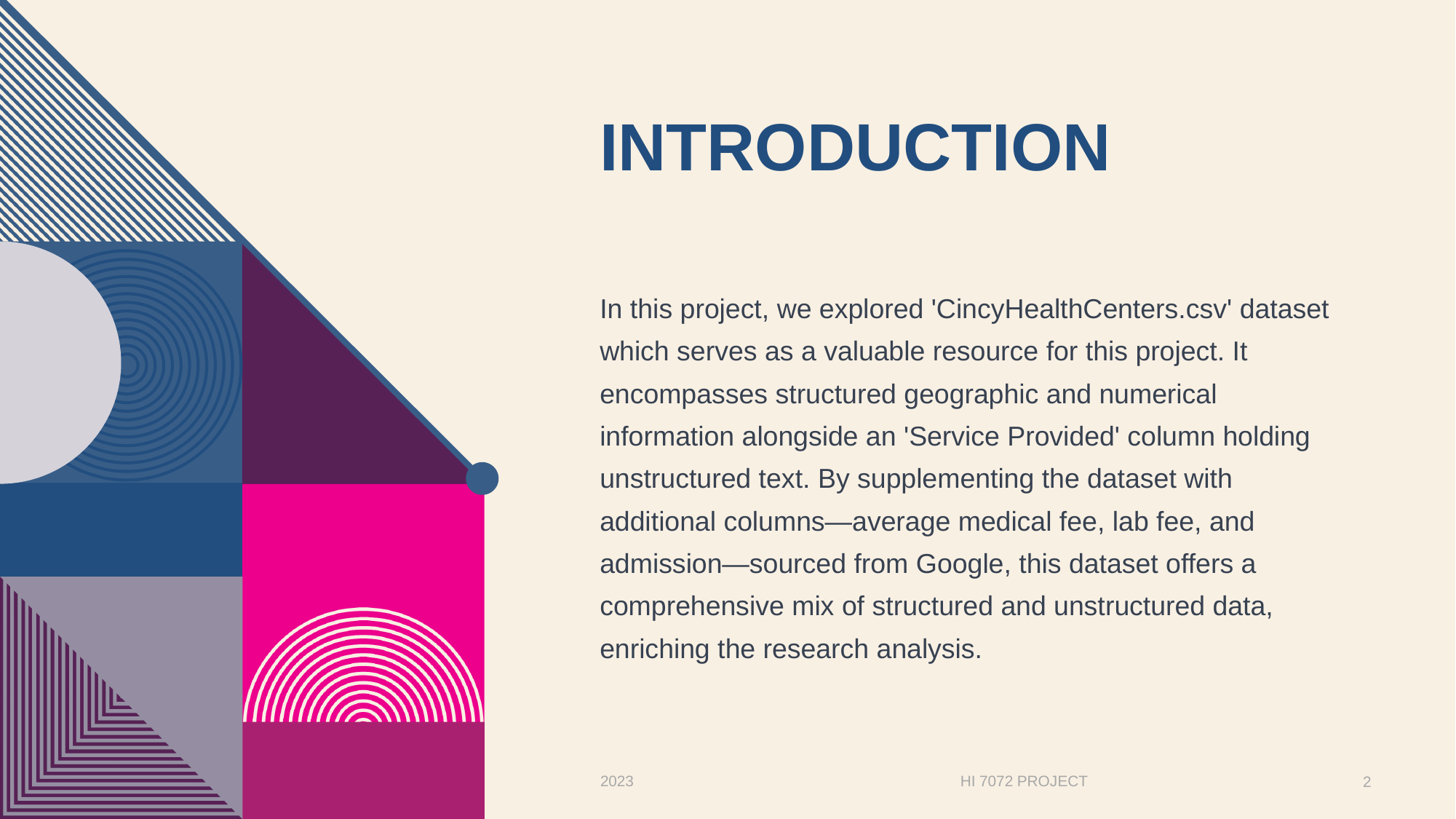

# INTRODUCTION
In this project, we explored 'CincyHealthCenters.csv' dataset which serves as a valuable resource for this project. It encompasses structured geographic and numerical information alongside an 'Service Provided' column holding unstructured text. By supplementing the dataset with additional columns—average medical fee, lab fee, and admission—sourced from Google, this dataset offers a comprehensive mix of structured and unstructured data, enriching the research analysis.
HI 7072 PROJECT
2023
2